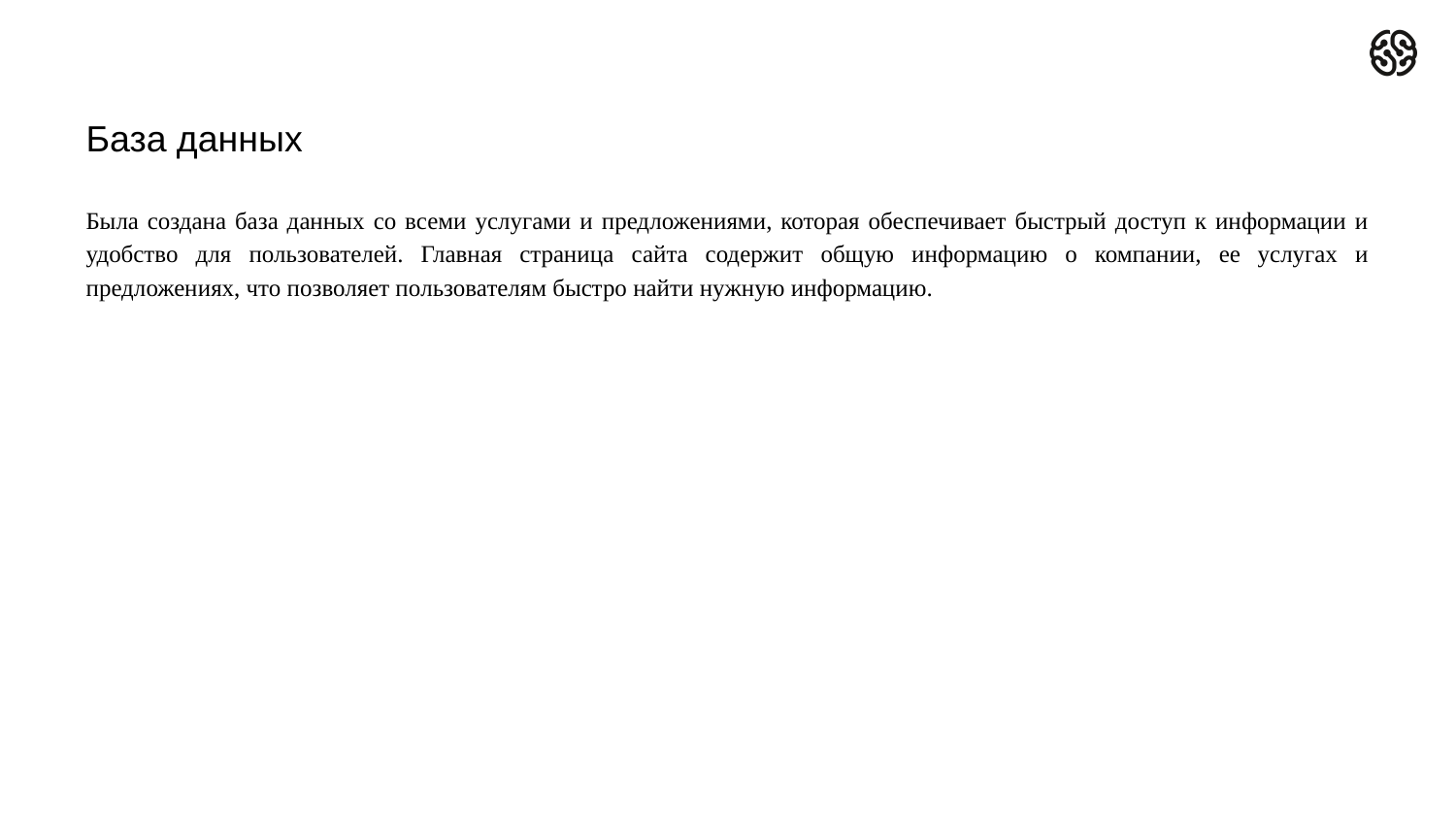

# База данных
Была создана база данных со всеми услугами и предложениями, которая обеспечивает быстрый доступ к информации и удобство для пользователей. Главная страница сайта содержит общую информацию о компании, ее услугах и предложениях, что позволяет пользователям быстро найти нужную информацию.